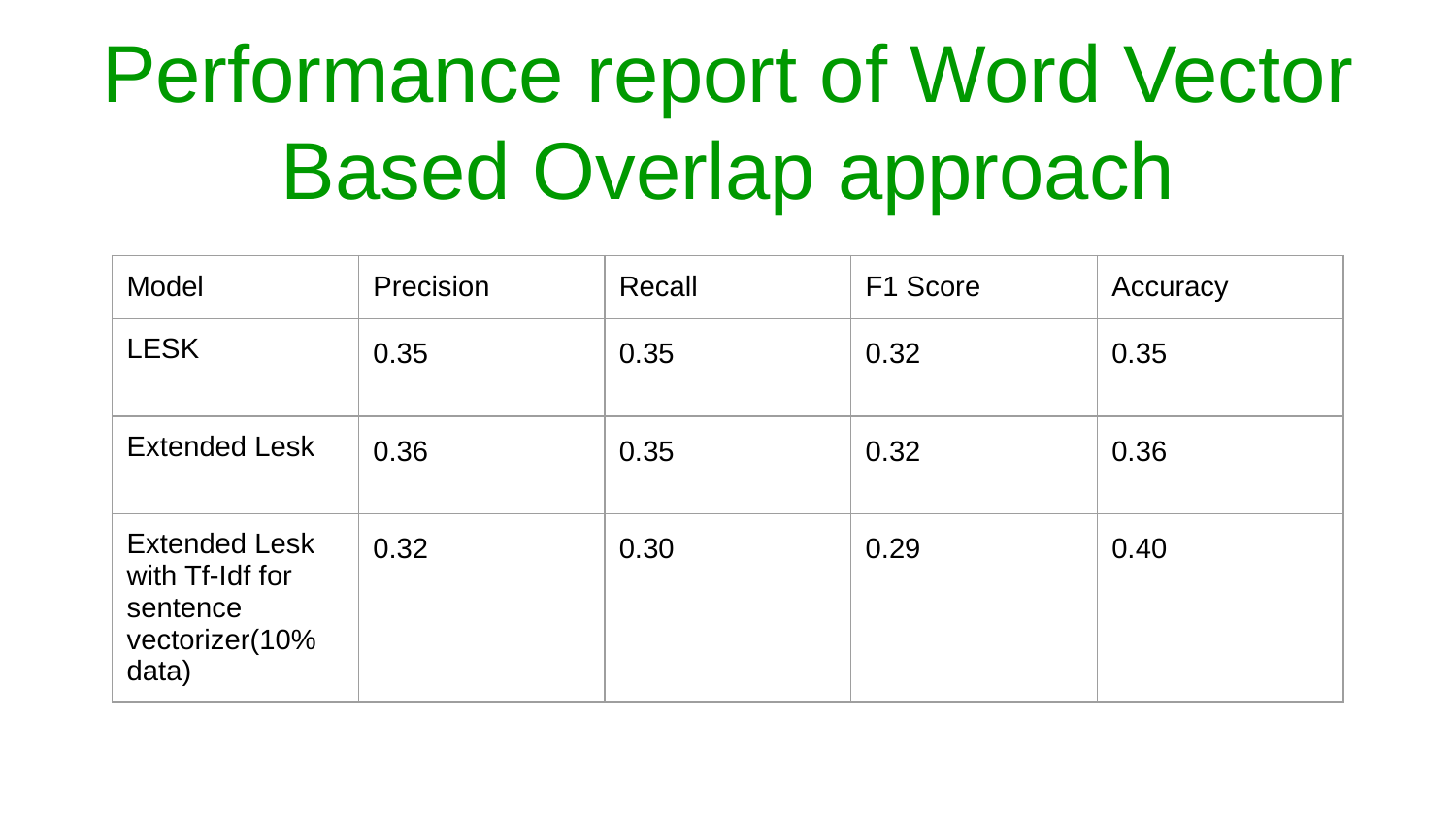

# Performance report of Word Vector Based Overlap approach
| Model | Precision | Recall | F1 Score | Accuracy |
| --- | --- | --- | --- | --- |
| LESK | 0.35 | 0.35 | 0.32 | 0.35 |
| Extended Lesk | 0.36 | 0.35 | 0.32 | 0.36 |
| Extended Lesk with Tf-Idf for sentence vectorizer(10% data) | 0.32 | 0.30 | 0.29 | 0.40 |